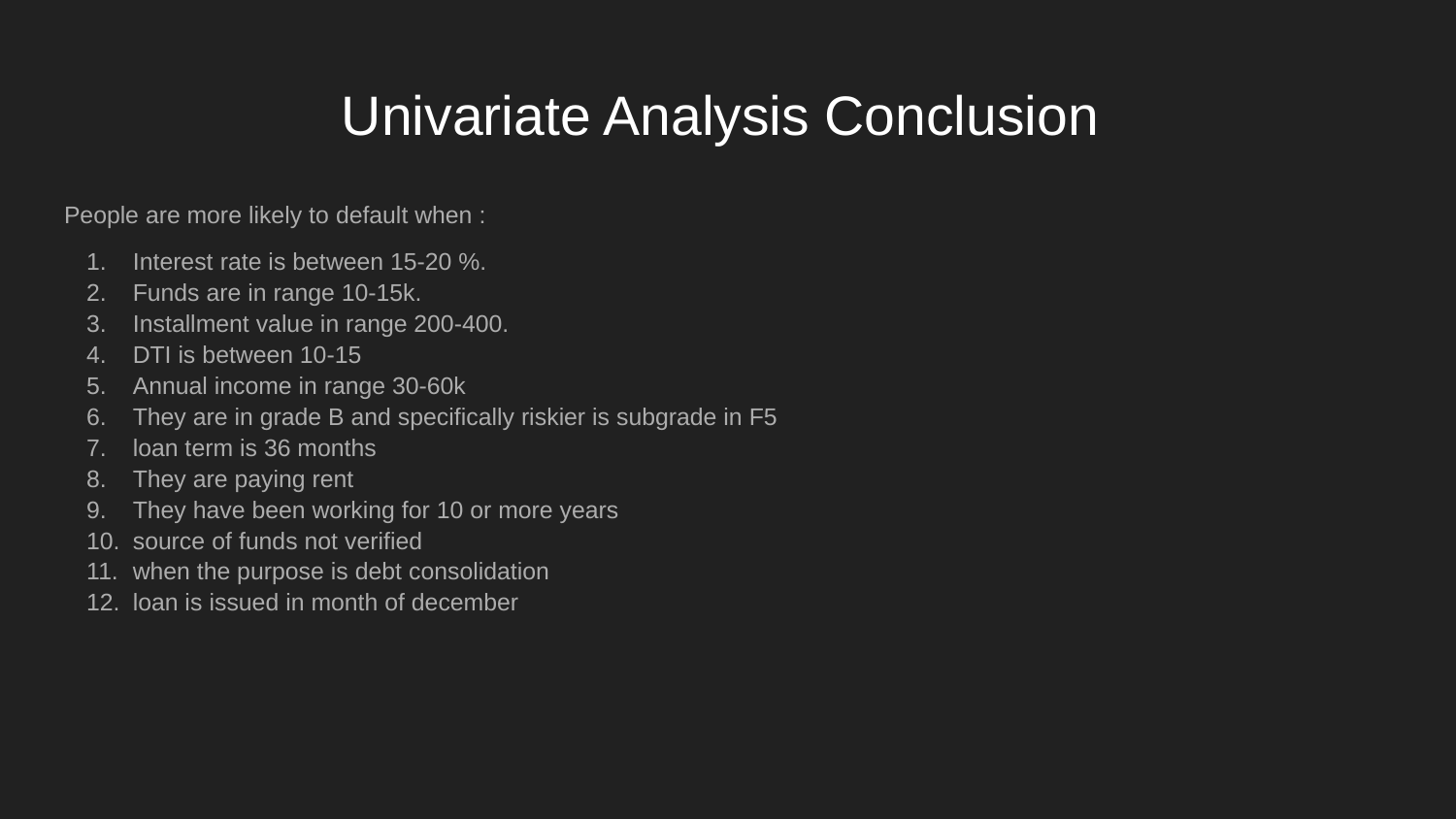

# Univariate Analysis Conclusion
People are more likely to default when :
Interest rate is between 15-20 %.
Funds are in range 10-15k.
Installment value in range 200-400.
DTI is between 10-15
Annual income in range 30-60k
They are in grade B and specifically riskier is subgrade in F5
loan term is 36 months
They are paying rent
They have been working for 10 or more years
source of funds not verified
when the purpose is debt consolidation
loan is issued in month of december